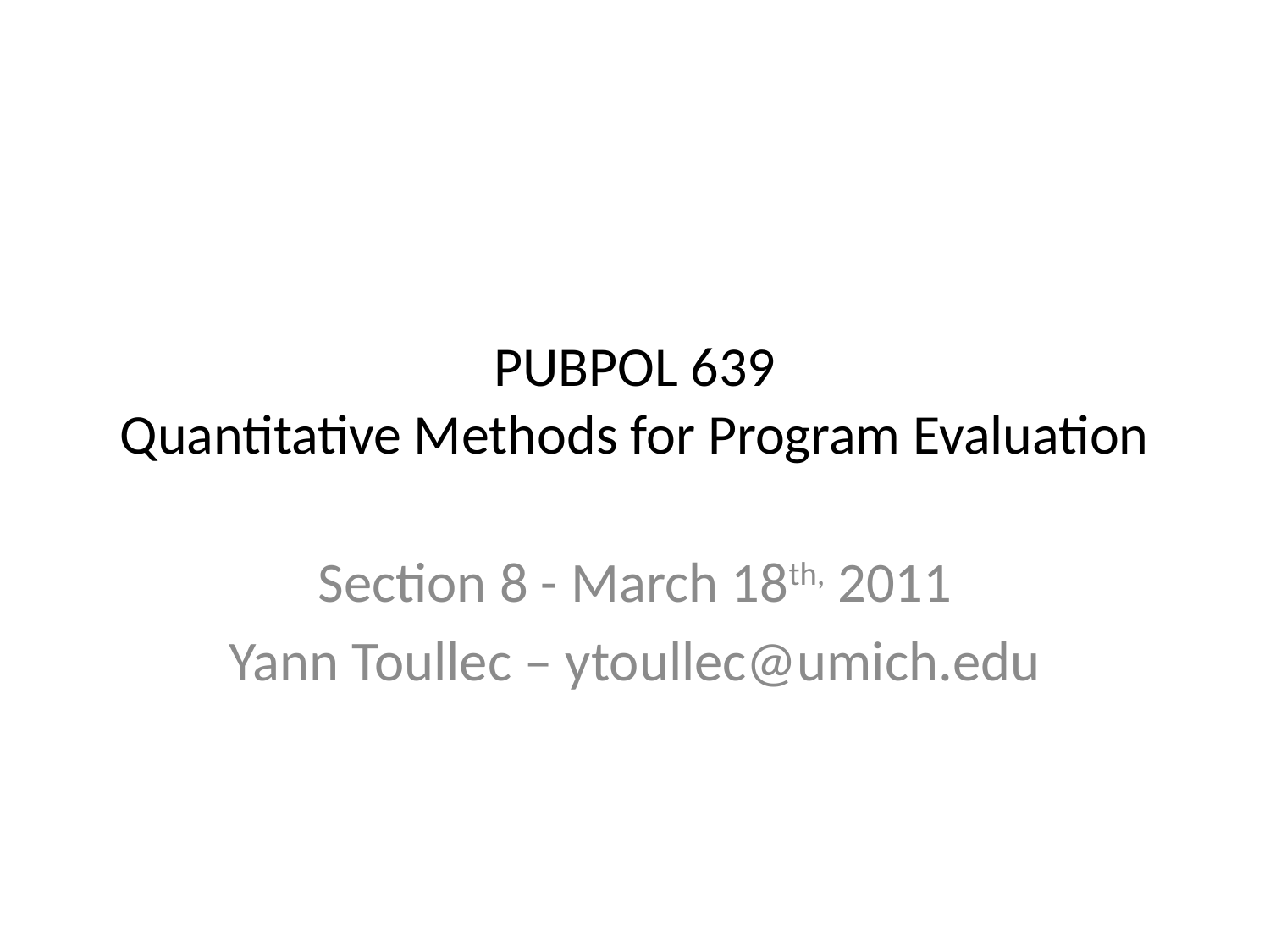

# PUBPOL 639 Quantitative Methods for Program Evaluation
Section 8 - March 18th, 2011
Yann Toullec – ytoullec@umich.edu